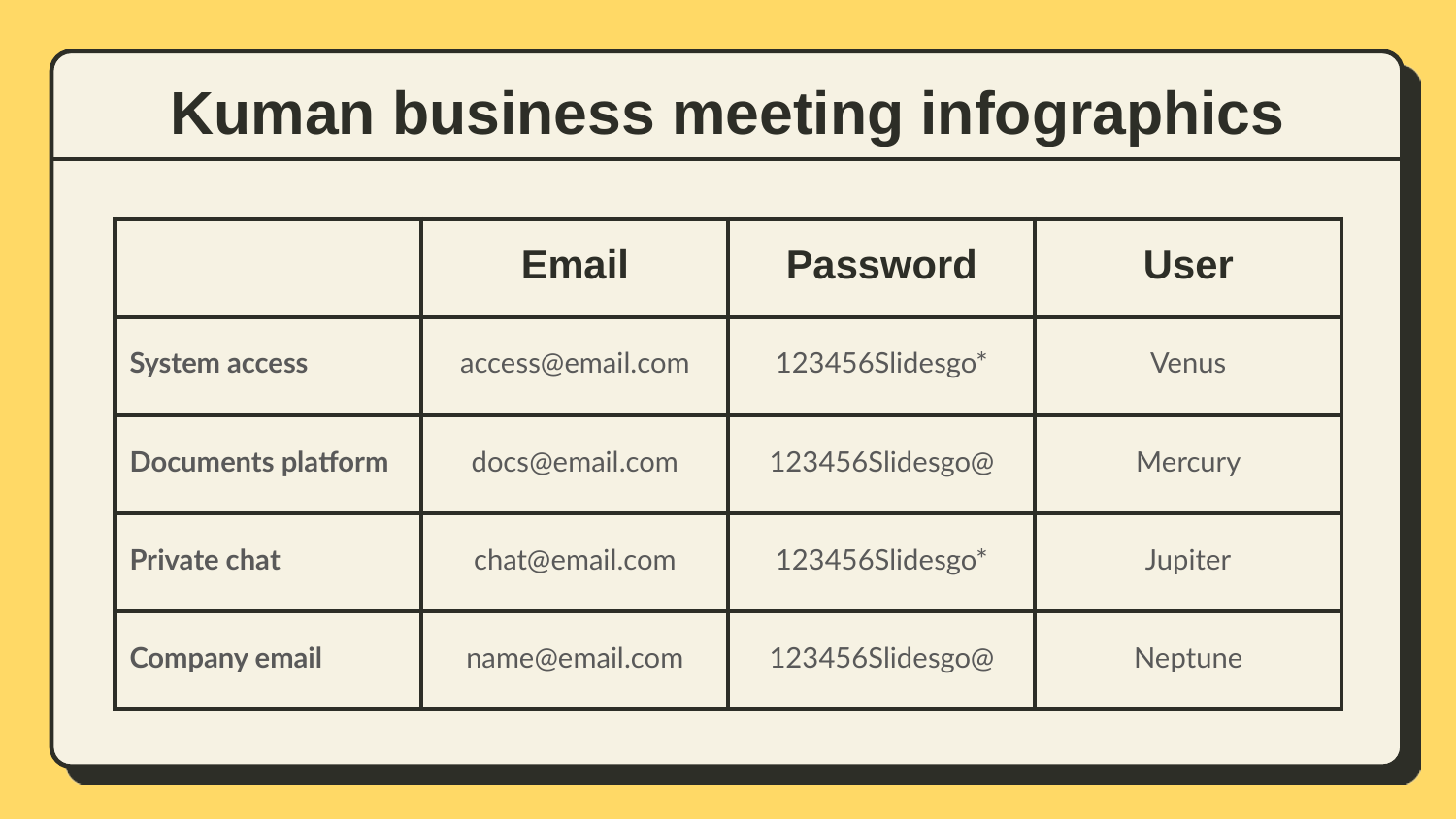

# Kuman business meeting infographics
|  | Email | Password | User |
| --- | --- | --- | --- |
| System access | access@email.com | 123456Slidesgo\* | Venus |
| Documents platform | docs@email.com | 123456Slidesgo@ | Mercury |
| Private chat | chat@email.com | 123456Slidesgo\* | Jupiter |
| Company email | name@email.com | 123456Slidesgo@ | Neptune |